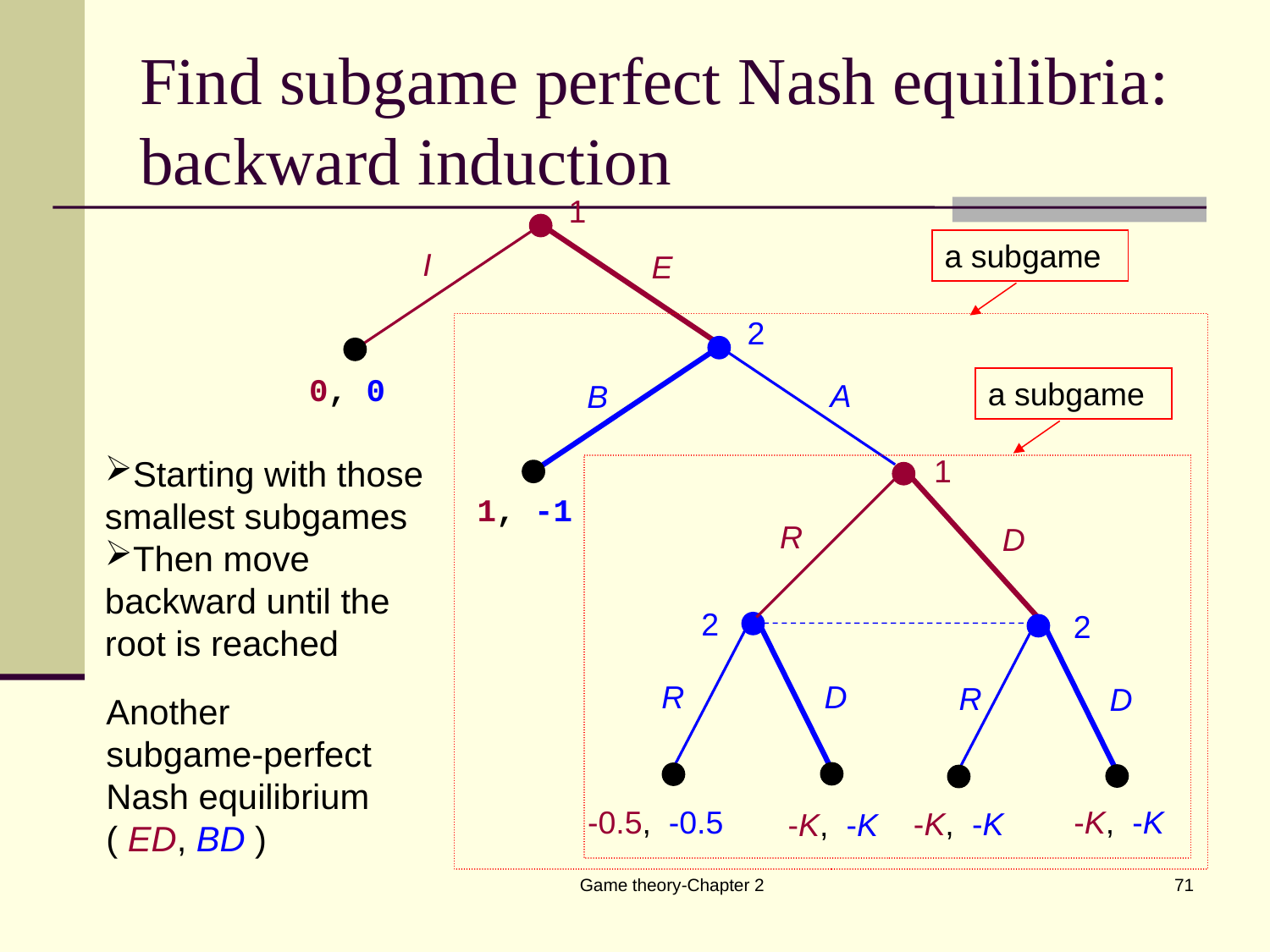

# Find subgame perfect Nash equilibria: backward induction
1

I
E
2

0, 0
A
B
1

1, -1
R
D

2
2

R
D
R
D

-0.5,  -0.5
-K,  -K
-K,  -K
-K,  -K
a subgame

a subgame

Starting with those smallest subgames
Then move backward until the root is reached
Another subgame-perfect Nash equilibrium
( ED, BD )
Game theory-Chapter 2
71